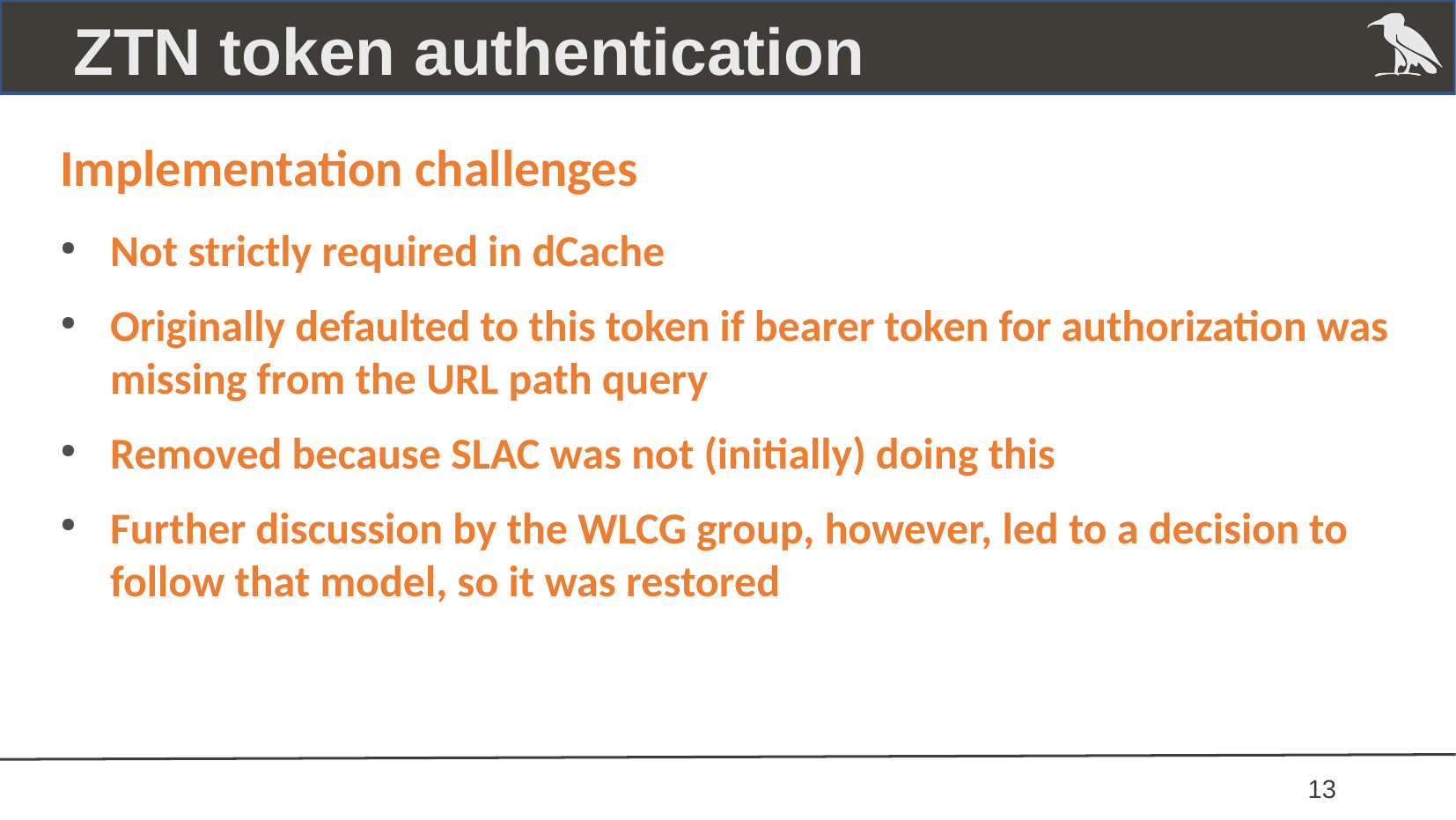

ZTN token authentication
Implementation challenges
Not strictly required in dCache
Originally defaulted to this token if bearer token for authorization was missing from the URL path query
Removed because SLAC was not (initially) doing this
Further discussion by the WLCG group, however, led to a decision to follow that model, so it was restored

 13